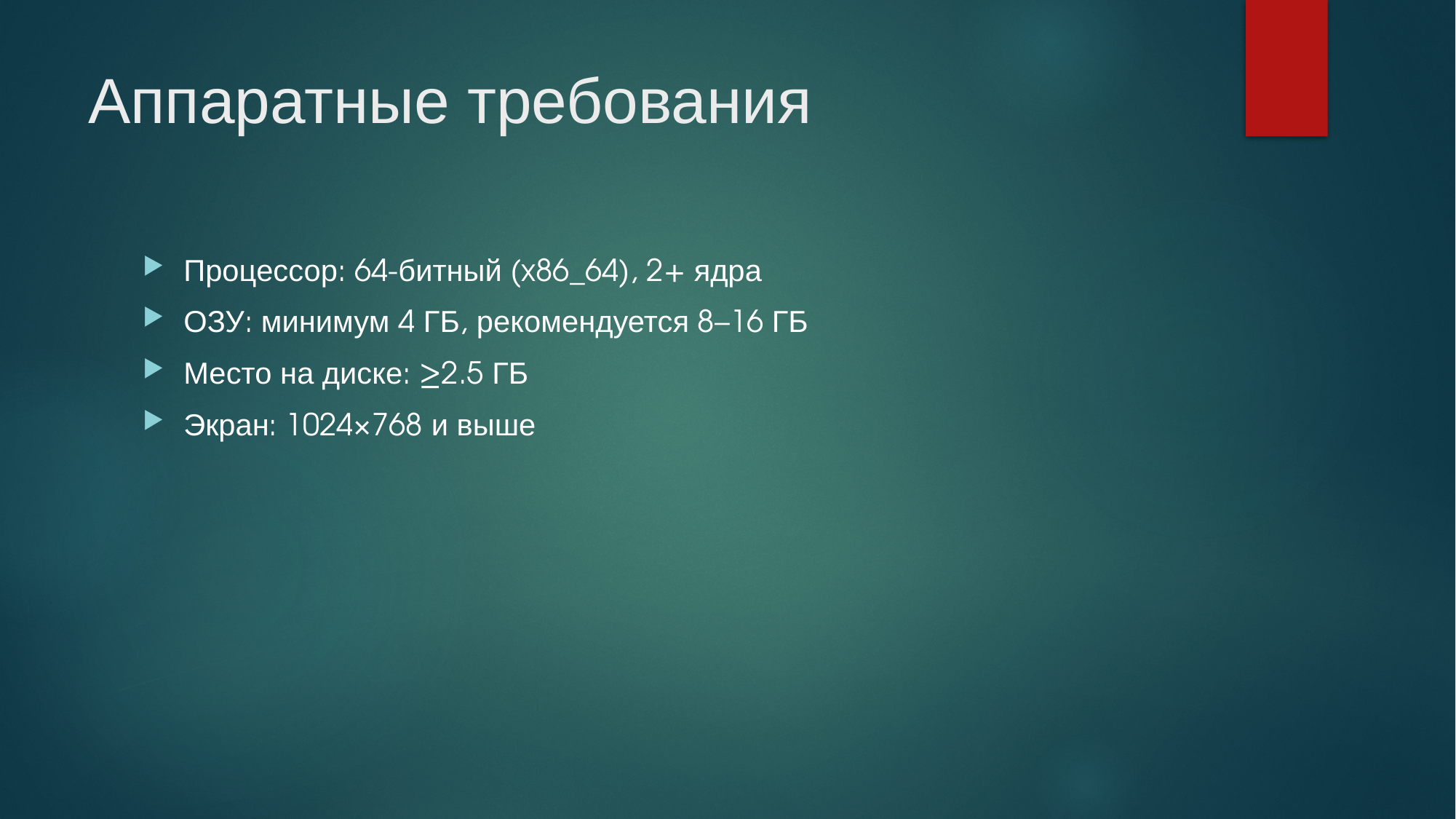

# Аппаратные требования
Процессор: 64-битный (x86_64), 2+ ядра
ОЗУ: минимум 4 ГБ, рекомендуется 8–16 ГБ
Место на диске: ≥2.5 ГБ
Экран: 1024×768 и выше